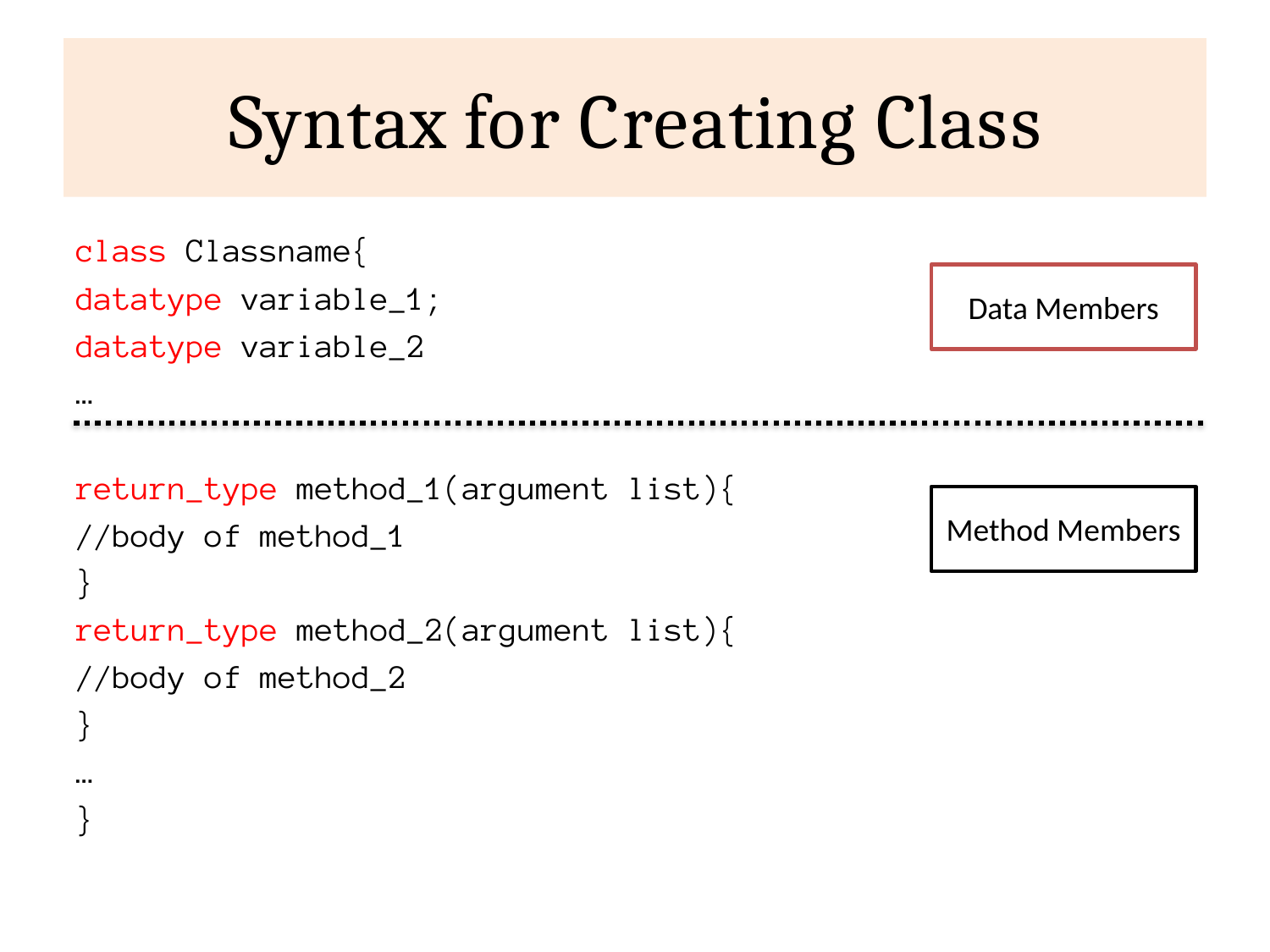

# Syntax for Creating Class
class Classname{
datatype variable_1;
datatype variable_2
…

return_type method_1(argument list){
//body of method_1
}
return_type method_2(argument list){
//body of method_2
}
…
}
Data Members
Method Members